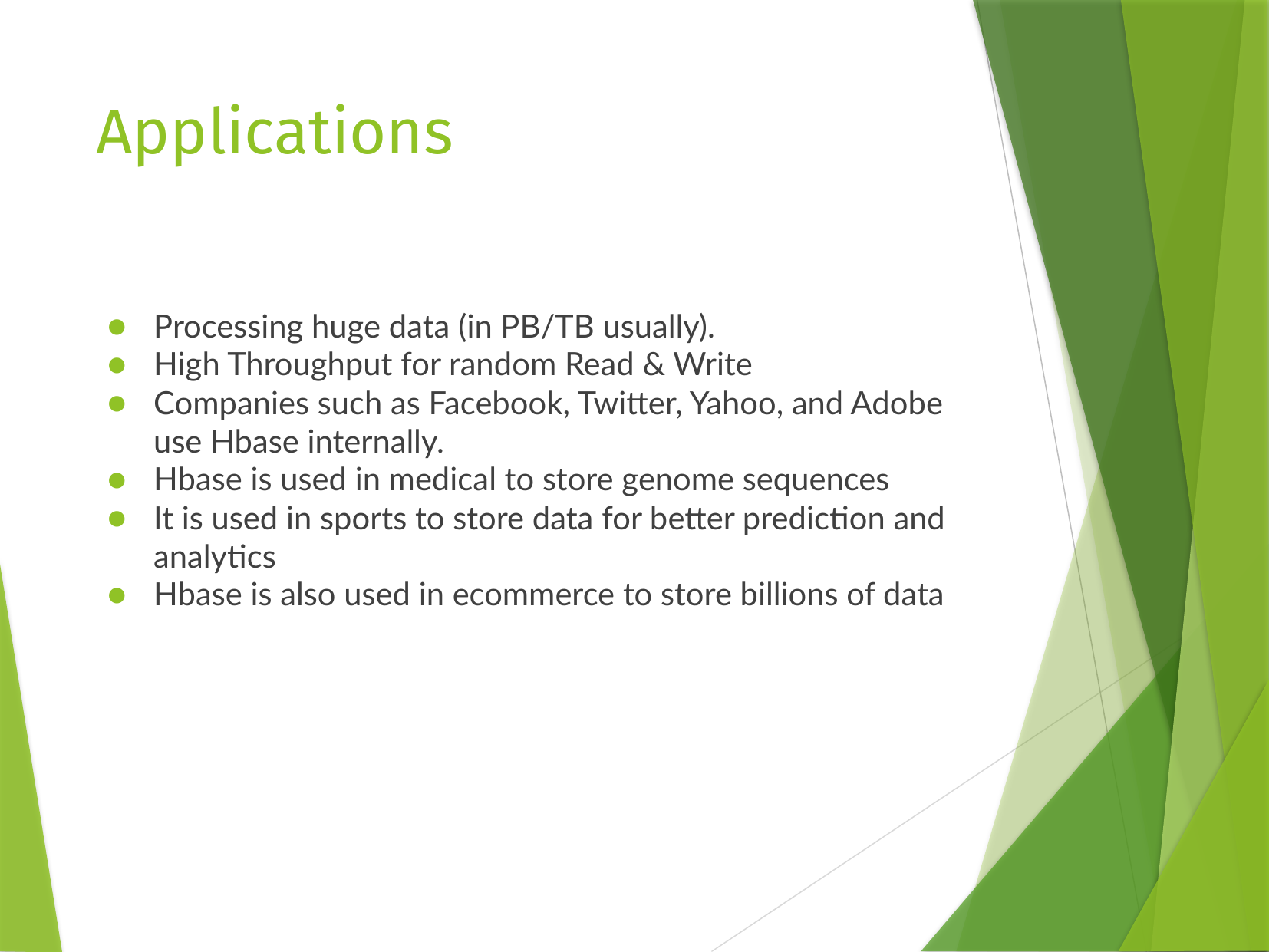

# Applications
Processing huge data (in PB/TB usually).
High Throughput for random Read & Write
Companies such as Facebook, Twitter, Yahoo, and Adobe use Hbase internally.
Hbase is used in medical to store genome sequences
It is used in sports to store data for better prediction and analytics
Hbase is also used in ecommerce to store billions of data